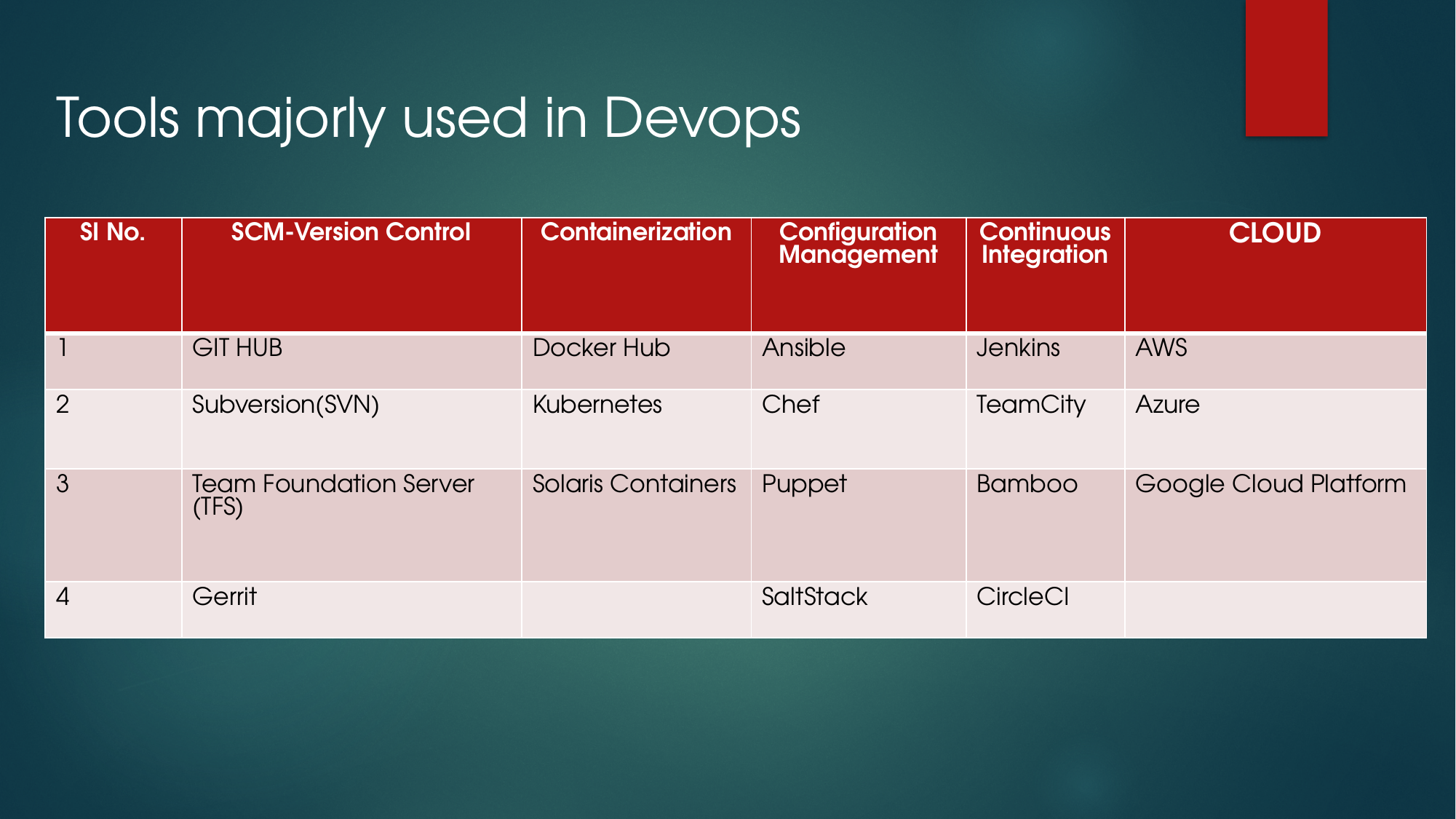

Tools majorly used in Devops
| SI No. | SCM-Version Control | Containerization | Configuration Management | Continuous Integration | CLOUD |
| --- | --- | --- | --- | --- | --- |
| 1 | GIT HUB | Docker Hub | Ansible | Jenkins | AWS |
| 2 | Subversion(SVN) | Kubernetes | Chef | TeamCity | Azure |
| 3 | Team Foundation Server (TFS) | Solaris Containers | Puppet | Bamboo | Google Cloud Platform |
| 4 | Gerrit |  | SaltStack | CircleCI |  |